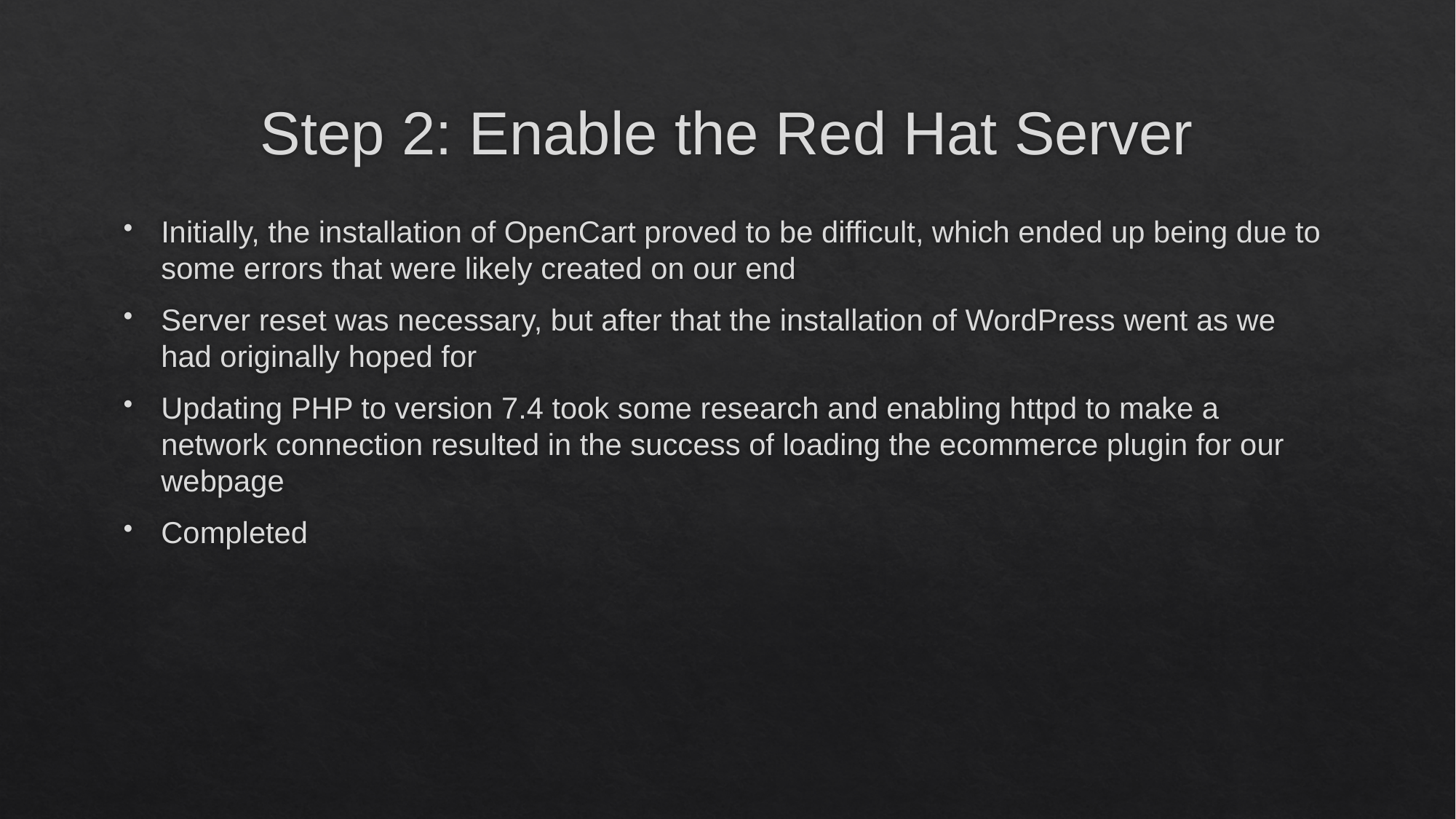

# Step 2: Enable the Red Hat Server
Initially, the installation of OpenCart proved to be difficult, which ended up being due to some errors that were likely created on our end
Server reset was necessary, but after that the installation of WordPress went as we had originally hoped for
Updating PHP to version 7.4 took some research and enabling httpd to make a network connection resulted in the success of loading the ecommerce plugin for our webpage
Completed